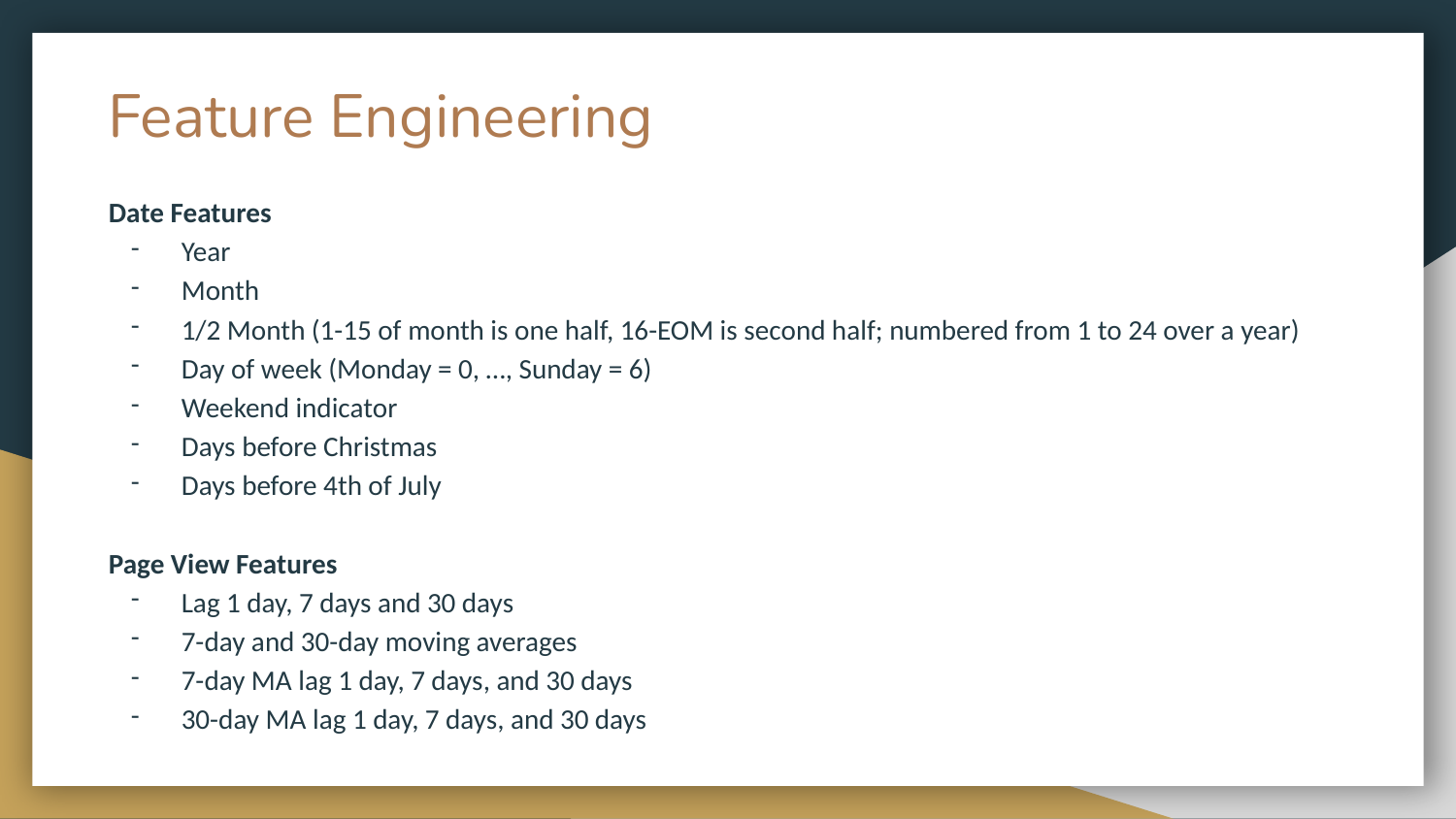

# Feature Engineering
Date Features
Year
Month
1/2 Month (1-15 of month is one half, 16-EOM is second half; numbered from 1 to 24 over a year)
Day of week (Monday = 0, …, Sunday = 6)
Weekend indicator
Days before Christmas
Days before 4th of July

Page View Features
Lag 1 day, 7 days and 30 days
7-day and 30-day moving averages
7-day MA lag 1 day, 7 days, and 30 days
30-day MA lag 1 day, 7 days, and 30 days